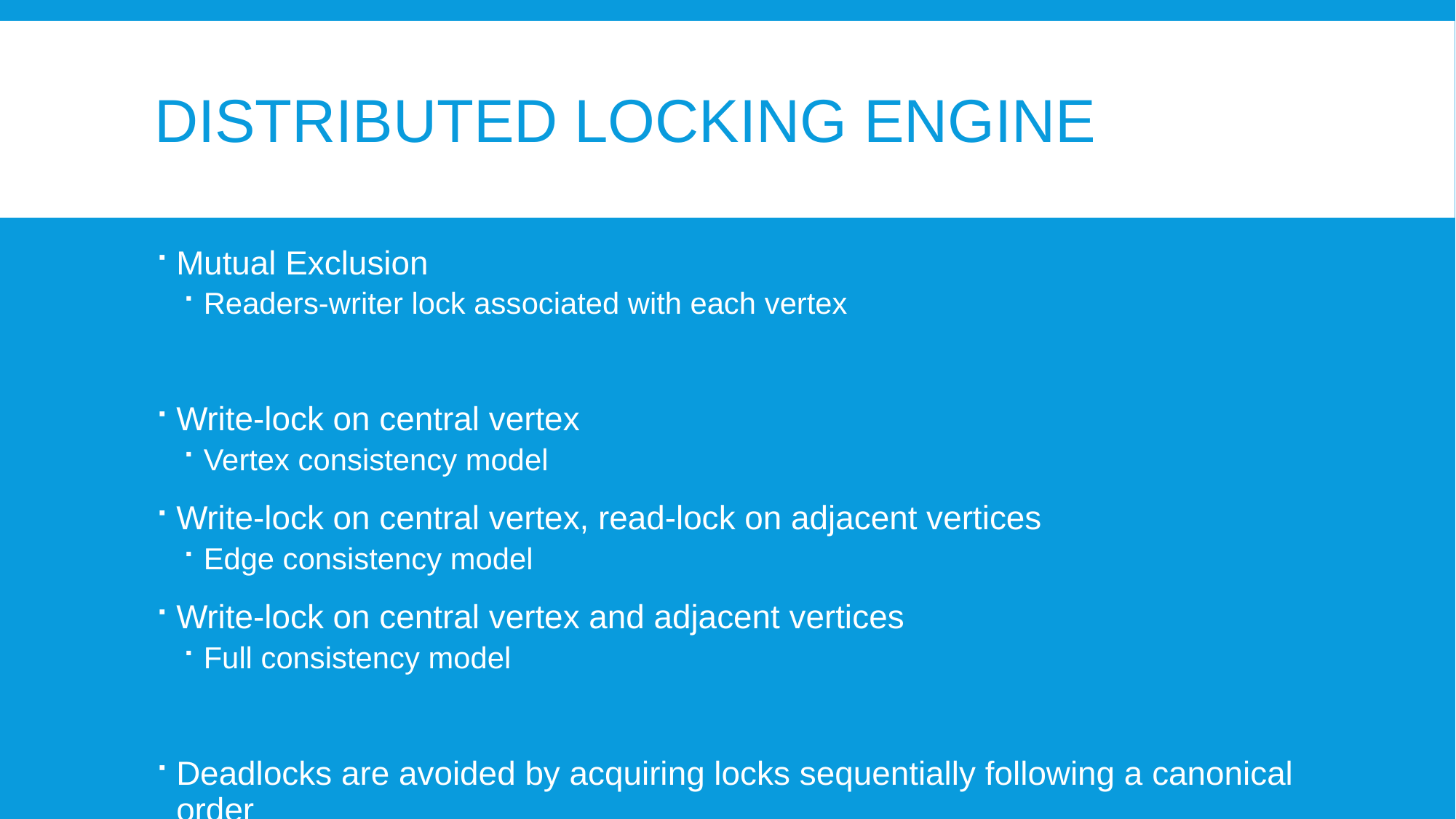

# Distributed Locking Engine
Mutual Exclusion
Readers-writer lock associated with each vertex

Write-lock on central vertex
Vertex consistency model
Write-lock on central vertex, read-lock on adjacent vertices
Edge consistency model
Write-lock on central vertex and adjacent vertices
Full consistency model

Deadlocks are avoided by acquiring locks sequentially following a canonical order